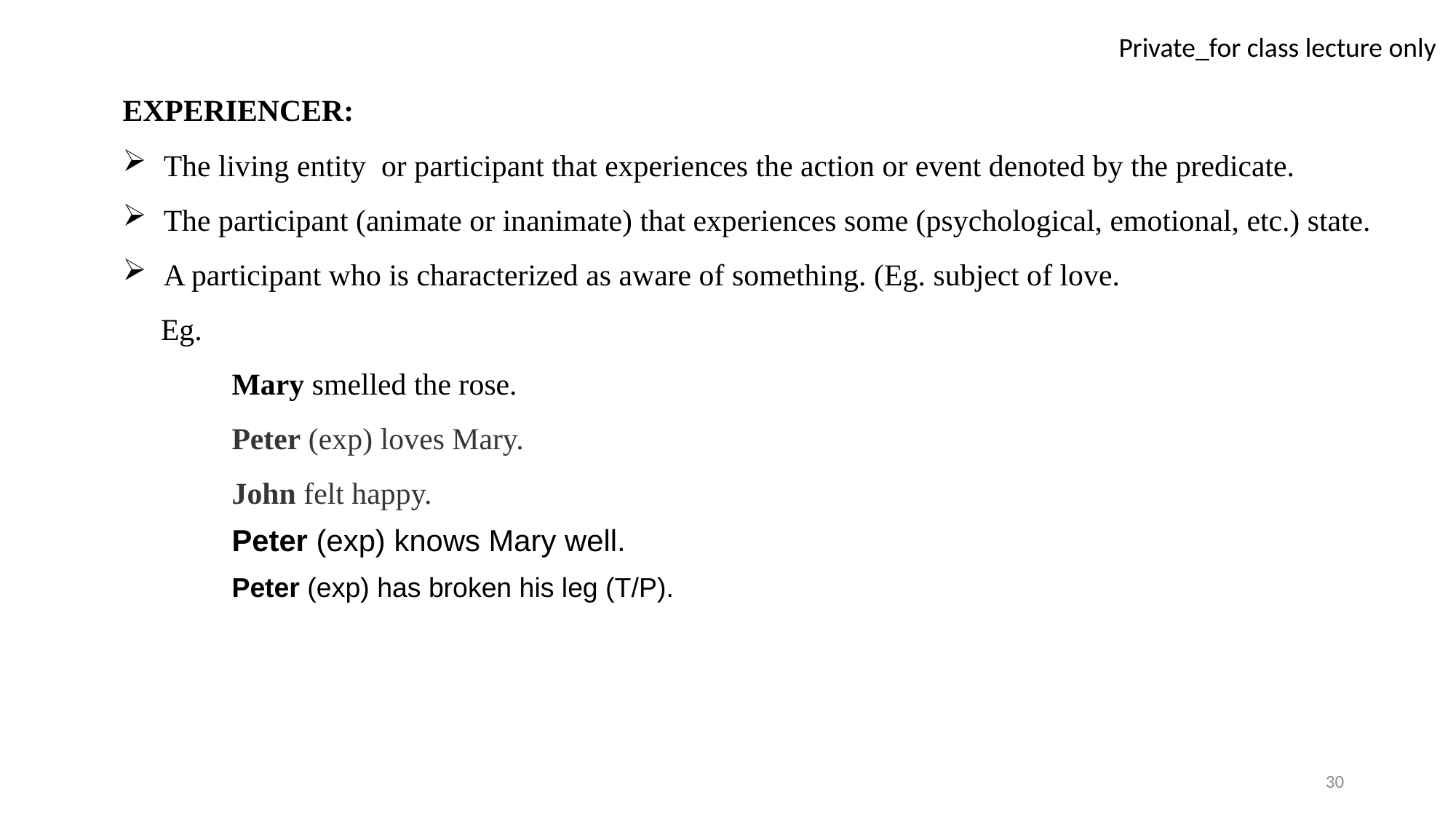

EXPERIENCER:
The living entity  or participant that experiences the action or event denoted by the predicate.
The participant (animate or inanimate) that experiences some (psychological, emotional, etc.) state.
A participant who is characterized as aware of something. (Eg. subject of love.
     Eg.
	Mary smelled the rose.
	Peter (exp) loves Mary.
	John felt happy.
	Peter (exp) knows Mary well.
	Peter (exp) has broken his leg (T/P).

30